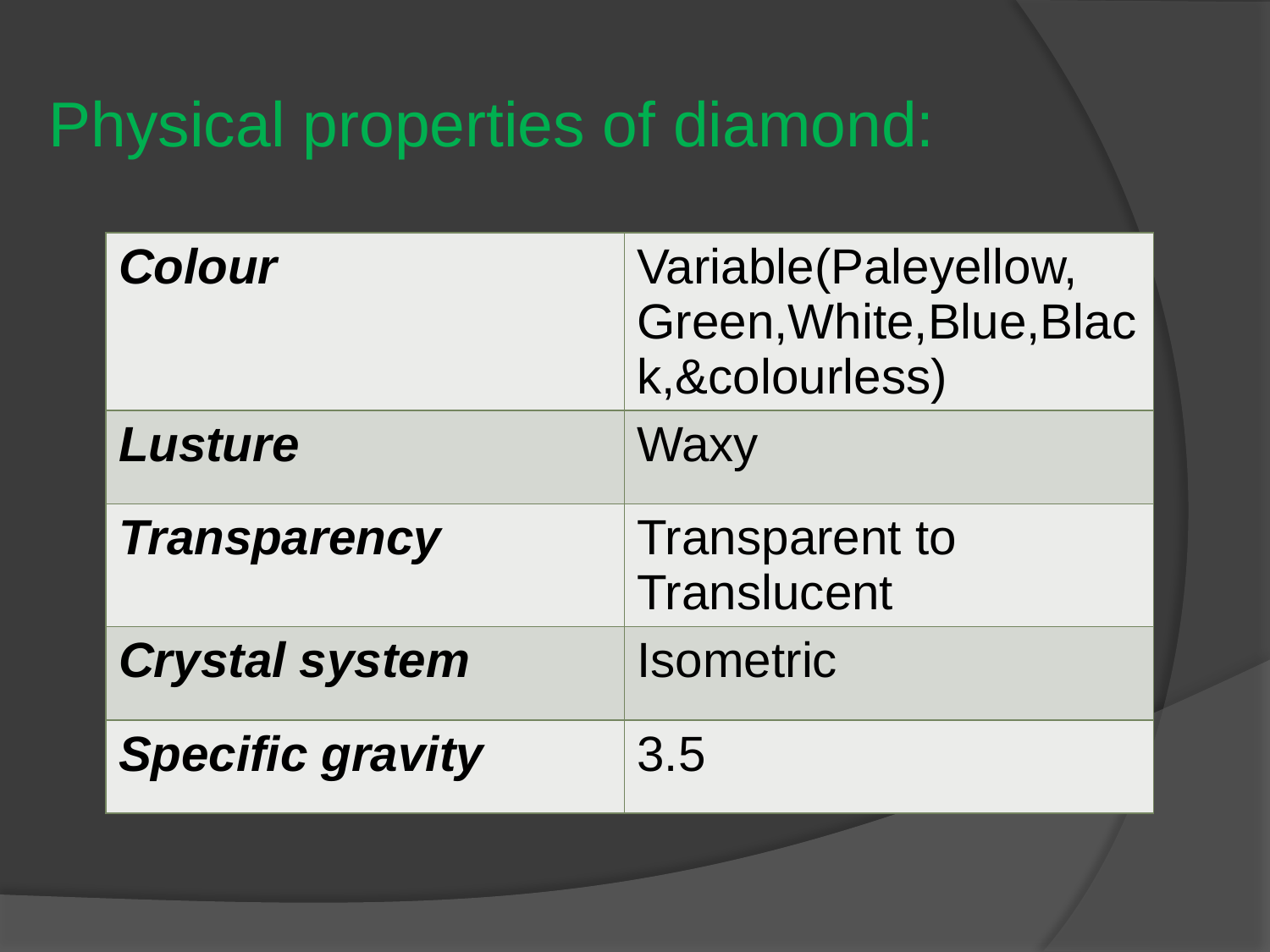

# Physical properties of diamond:
| Colour | Variable(Paleyellow, Green,White,Blue,Black,&colourless) |
| --- | --- |
| Lusture | Waxy |
| Transparency | Transparent to Translucent |
| Crystal system | Isometric |
| Specific gravity | 3.5 |